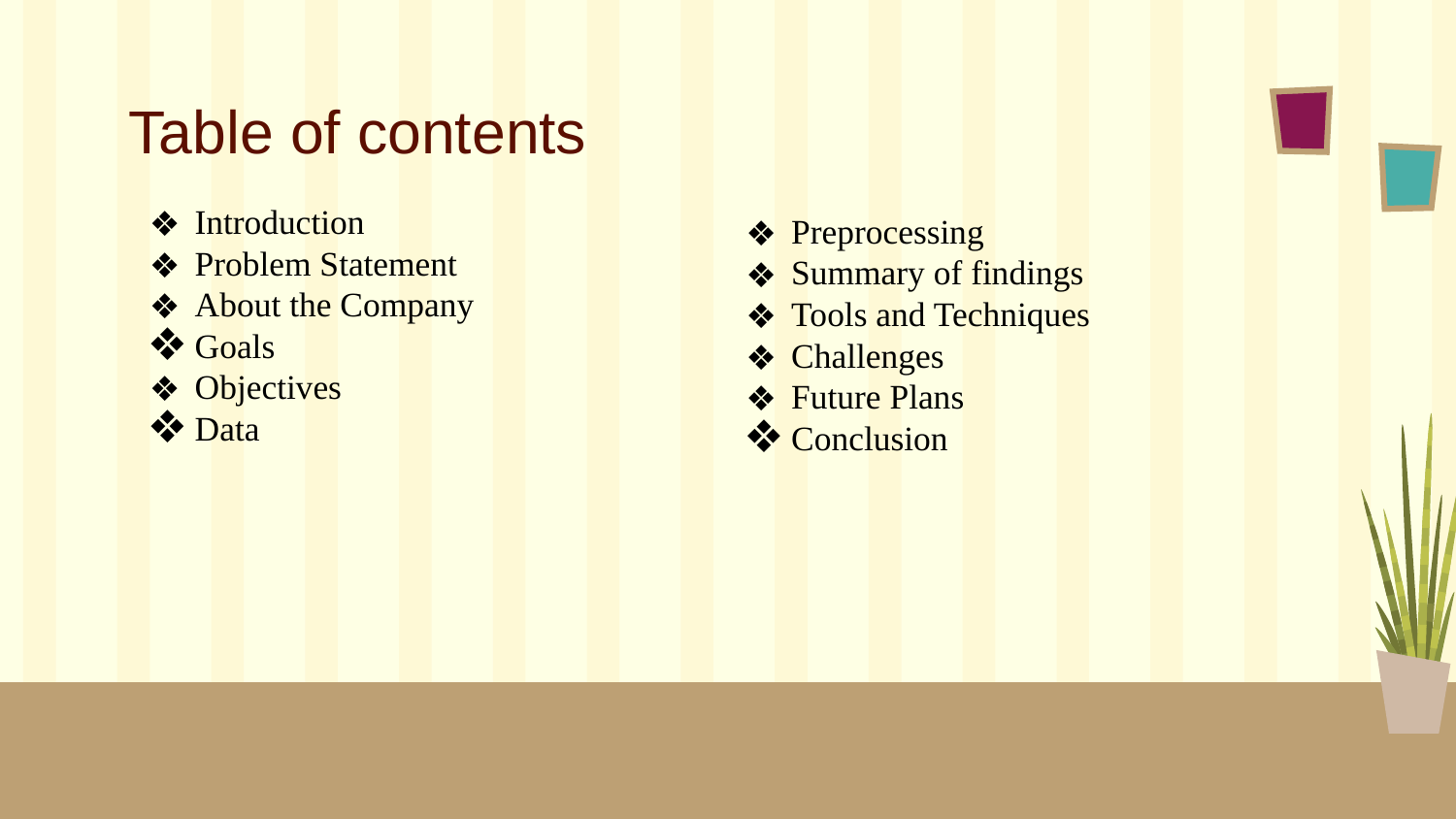

# Table of contents

Preprocessing
Summary of findings
Tools and Techniques
Challenges
Future Plans
Conclusion

Introduction
Problem Statement
About the Company
Goals
Objectives
Data